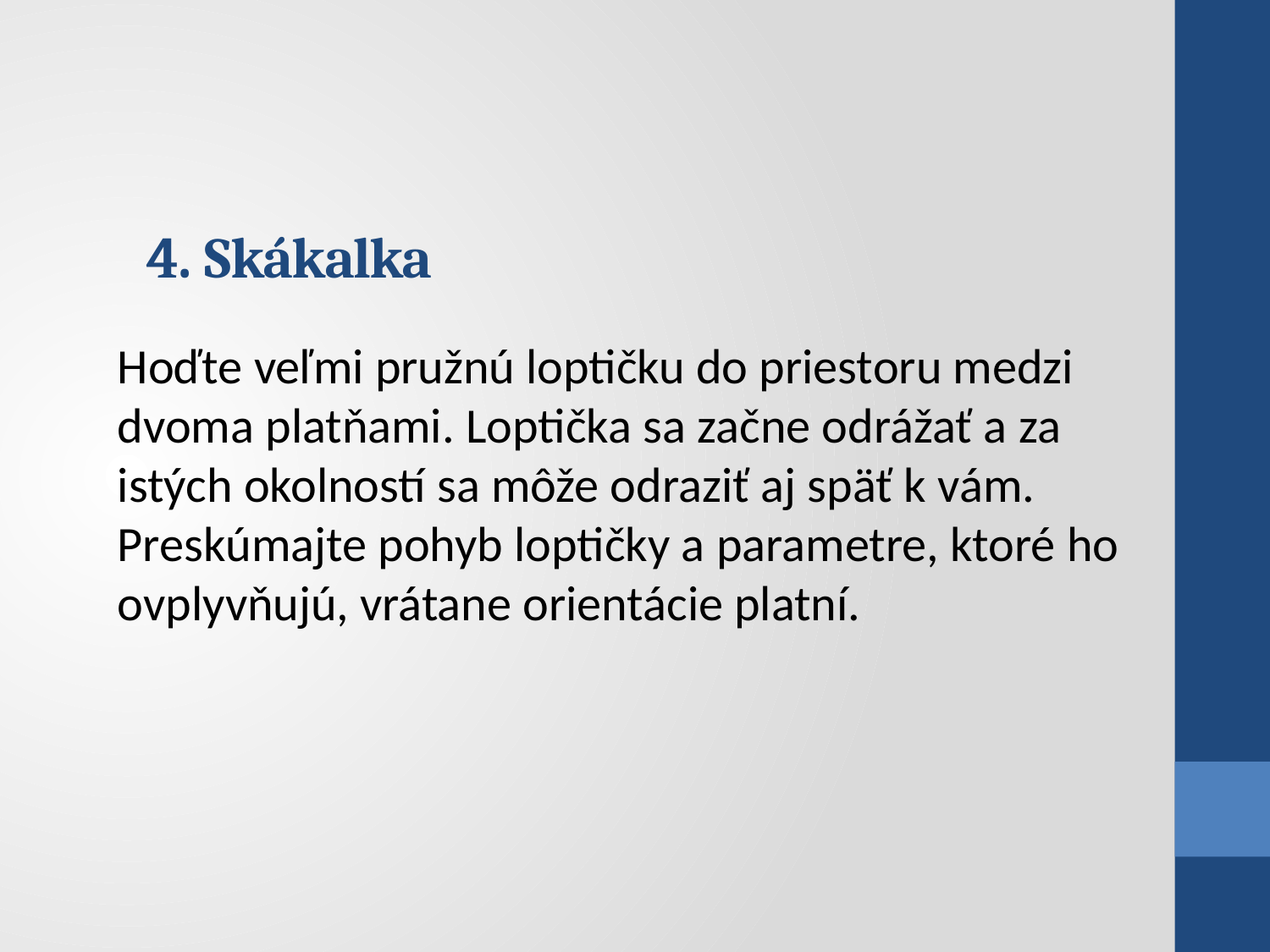

# 4. Skákalka

Hoďte veľmi pružnú loptičku do priestoru medzi dvoma platňami. Loptička sa začne odrážať a za istých okolností sa môže odraziť aj späť k vám. Preskúmajte pohyb loptičky a parametre, ktoré ho ovplyvňujú, vrátane orientácie platní.